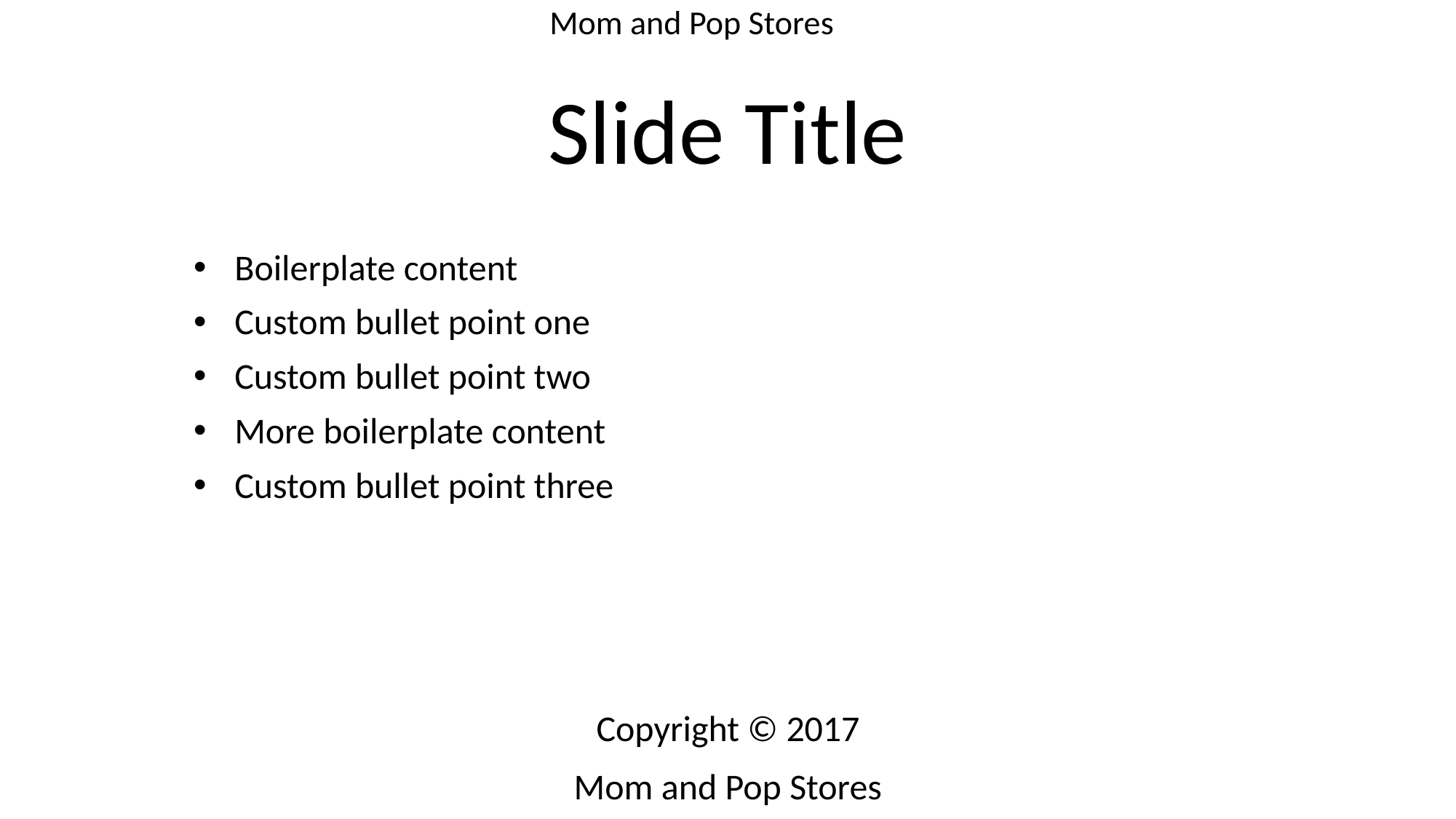

Mom and Pop Stores
# Slide Title
Boilerplate content
Custom bullet point one
Custom bullet point two
More boilerplate content
Custom bullet point three
Copyright © 2017
Mom and Pop Stores